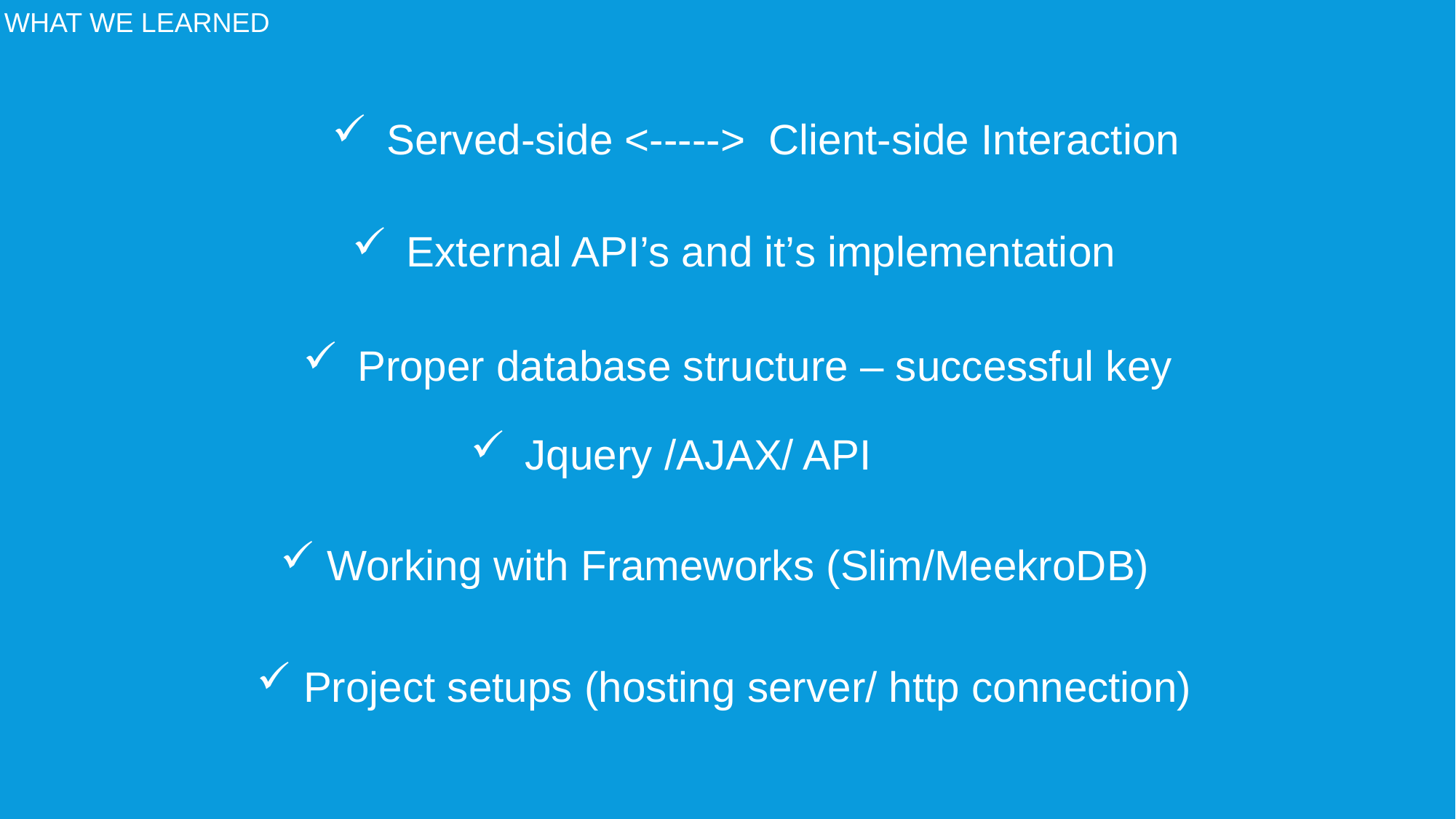

WHAT WE LEARNED
Served-side <----->  Client-side Interaction
External API’s and it’s implementation
Proper database structure – successful key
Jquery /AJAX/ API
 Working with Frameworks (Slim/MeekroDB)
 Project setups (hosting server/ http connection)